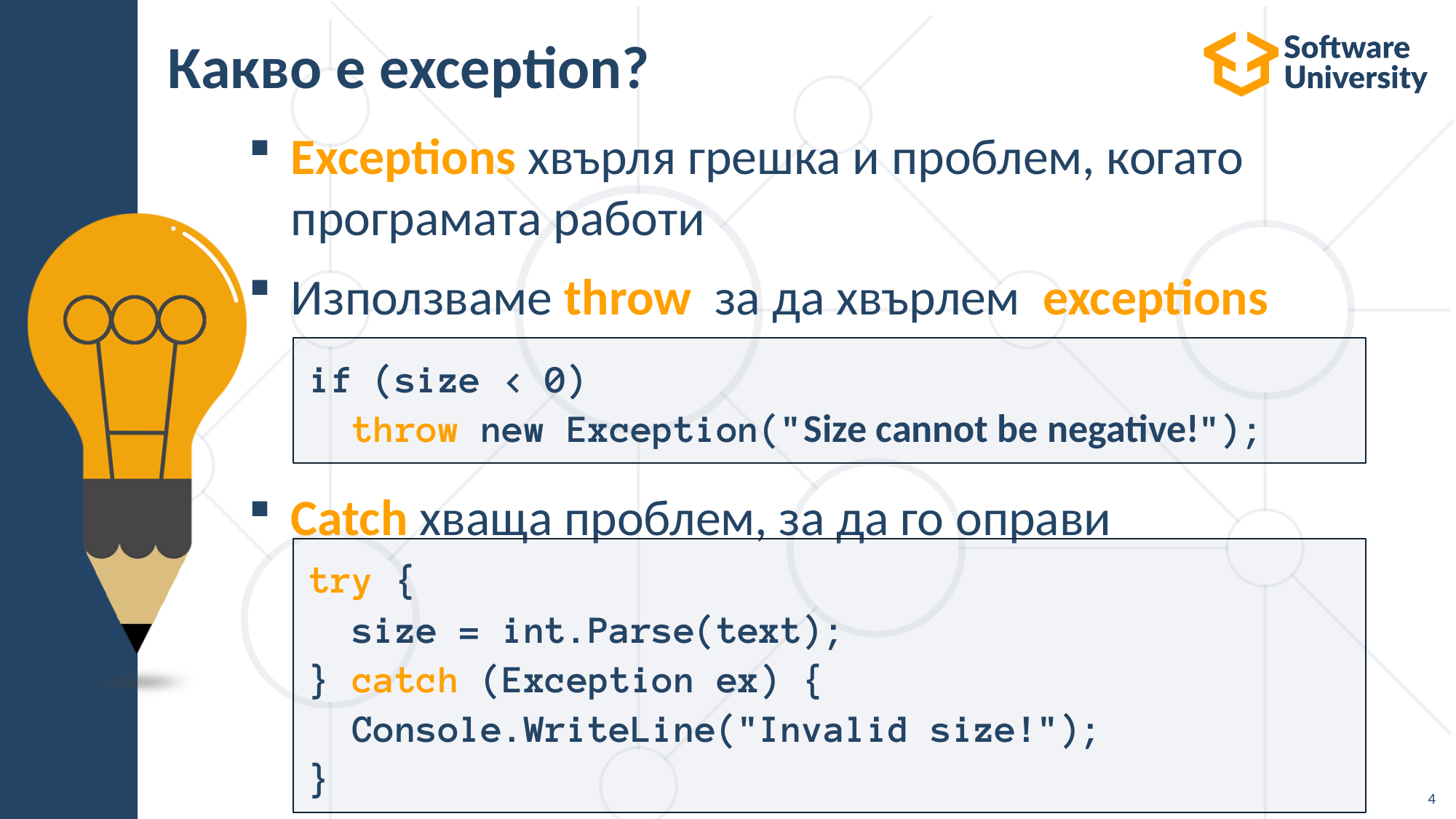

# Какво е еxception?
Exceptions хвърля грешка и проблем, когато програмата работи
Използваме throw  за да хвърлем  exceptions

Catch хваща проблем, за да го оправи
if (size < 0)
  throw new Exception("Size cannot be negative!");
try {
  size = int.Parse(text);
} catch (Exception ex) {
  Console.WriteLine("Invalid size!");
}
4